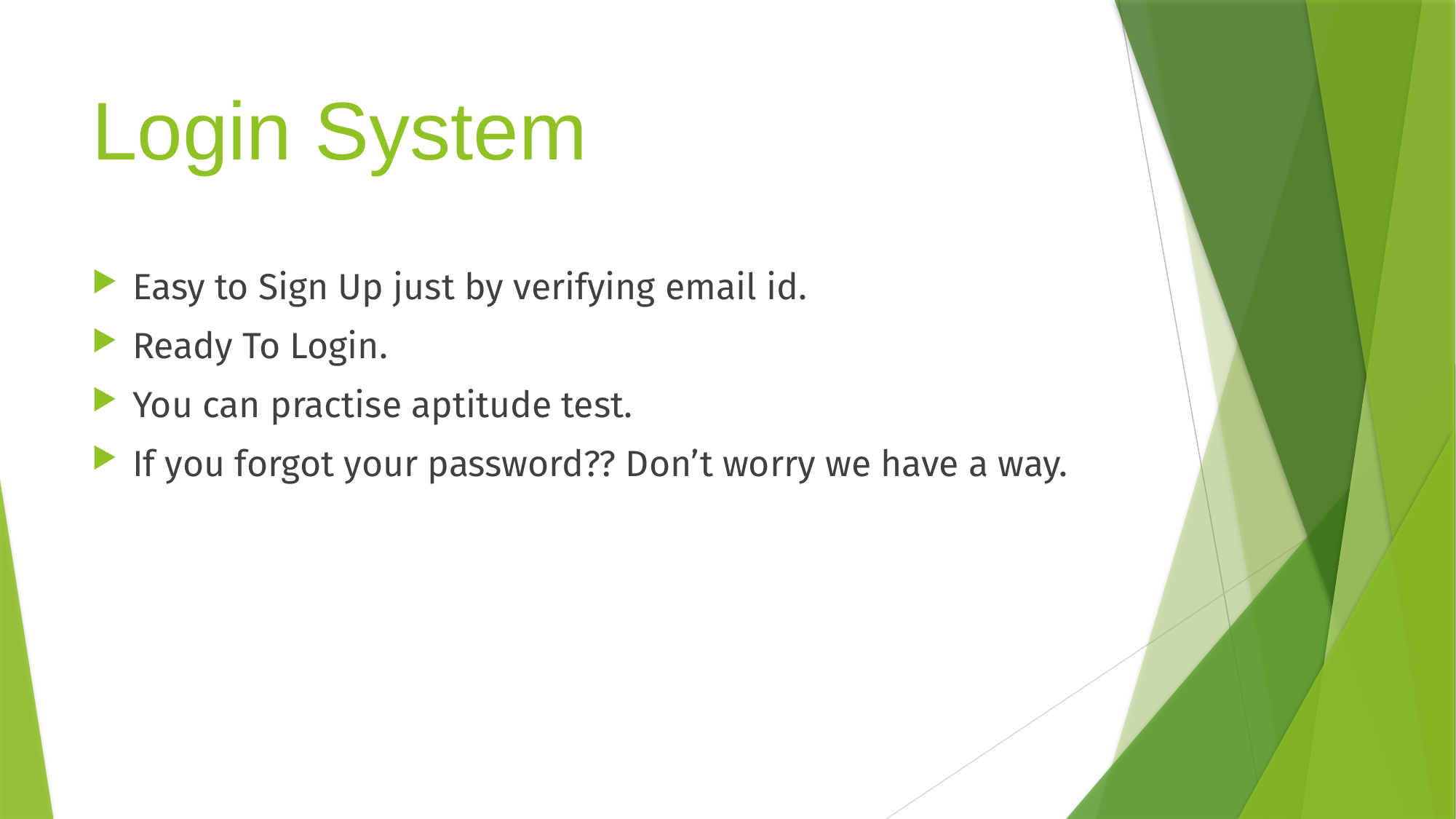

# Login System
Easy to Sign Up just by verifying email id.
Ready To Login.
You can practise aptitude test.
If you forgot your password?? Don’t worry we have a way.